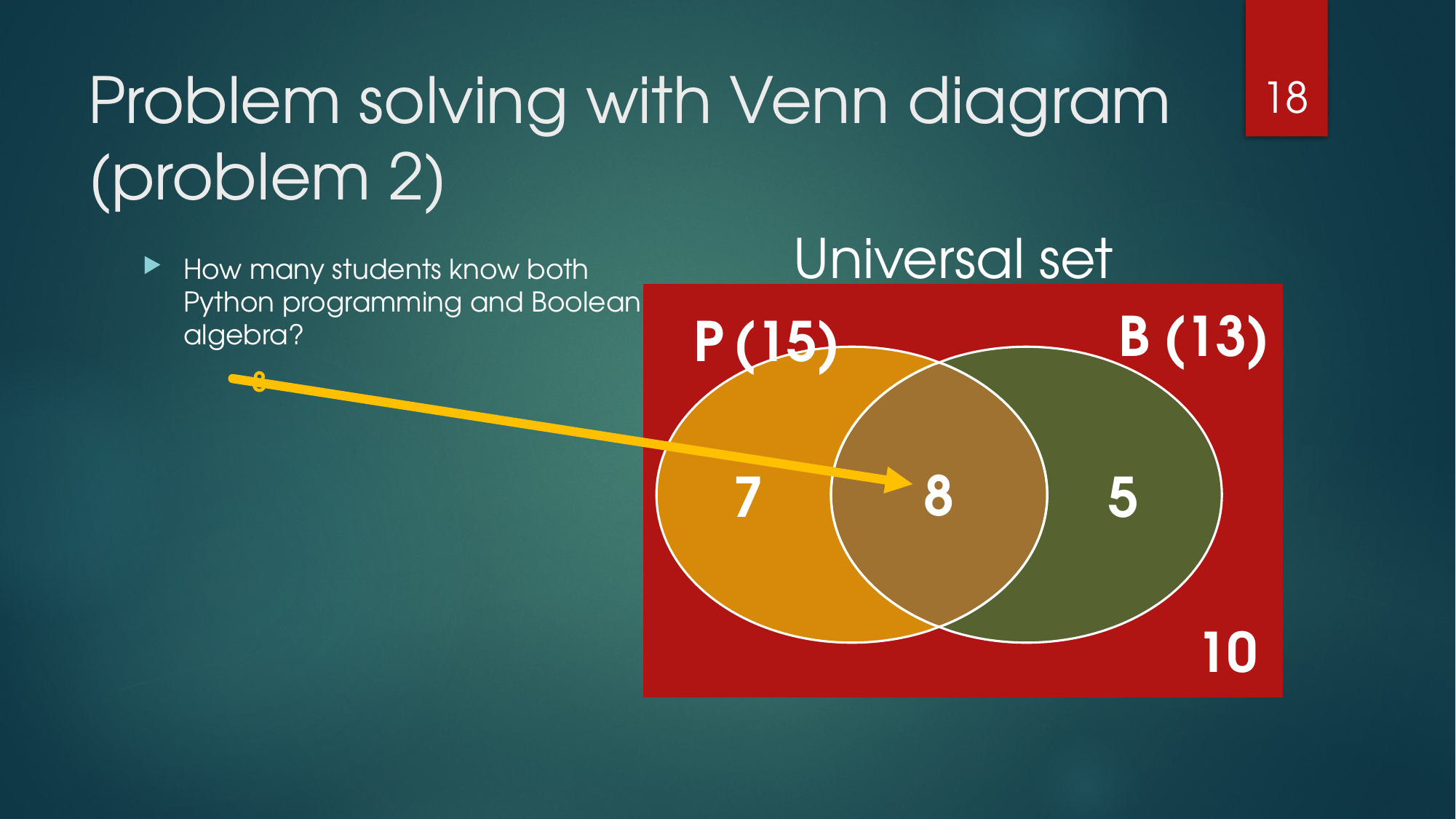

18
# Problem solving with Venn diagram (problem 2)
Universal set

How many students know both Python programming and Boolean algebra?
	8

B
(13)
(15)
P

8
7
5
10